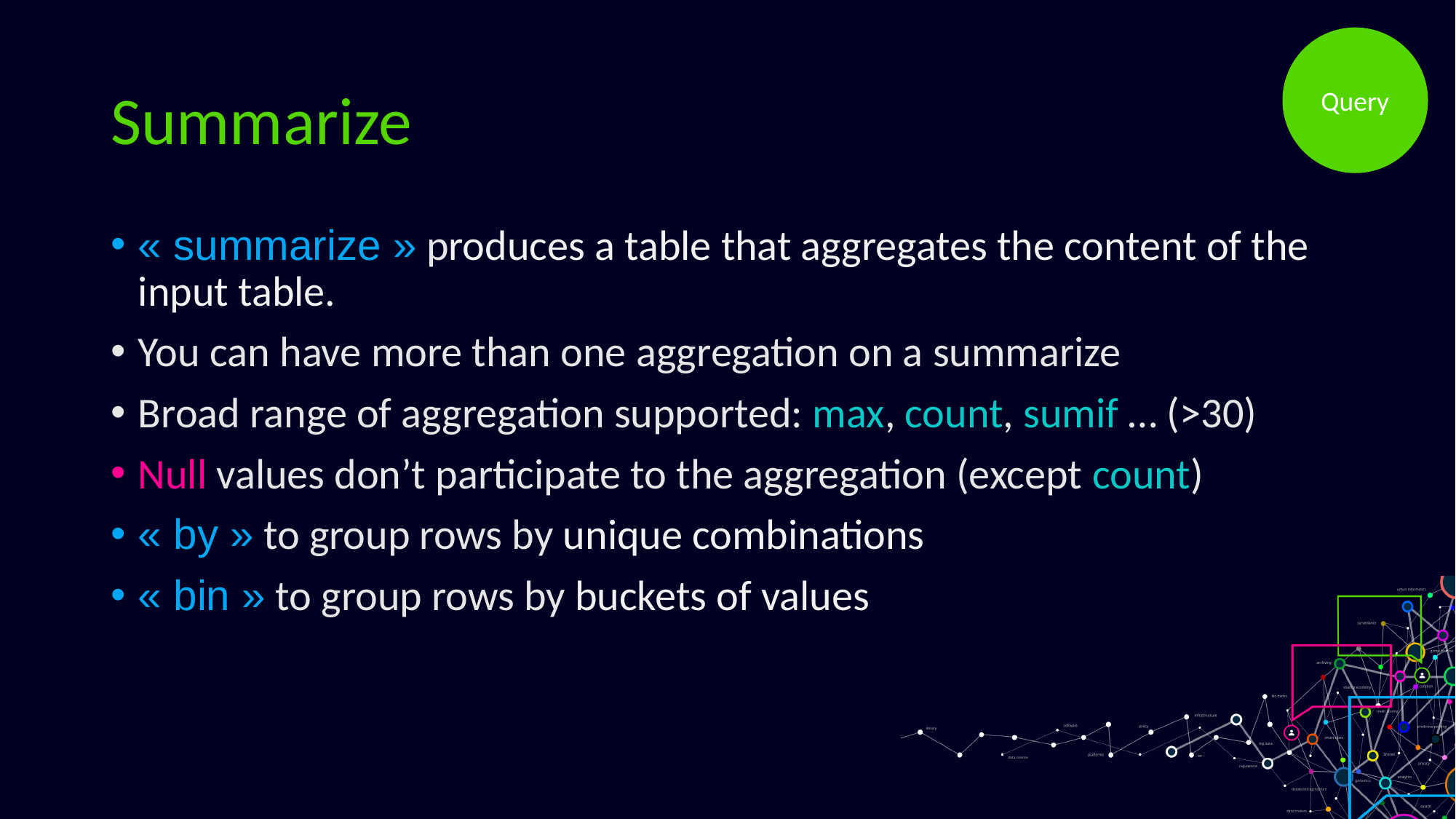

Query
# Summarize
« summarize » produces a table that aggregates the content of the input table.
You can have more than one aggregation on a summarize
Broad range of aggregation supported: max, count, sumif … (>30)
Null values don’t participate to the aggregation (except count)
« by » to group rows by unique combinations
« bin » to group rows by buckets of values